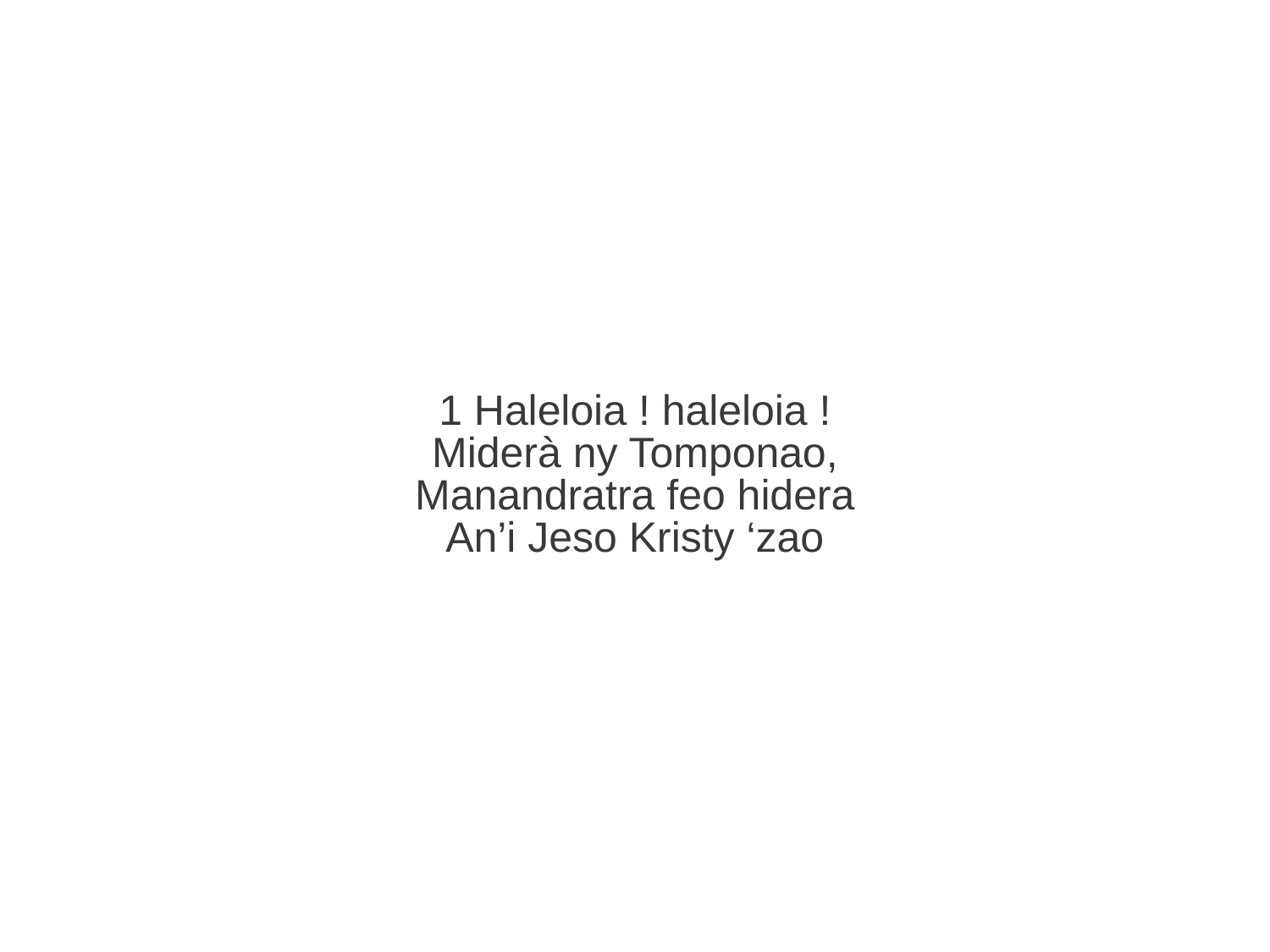

1 Haleloia ! haleloia !
Miderà ny Tomponao,
Manandratra feo hidera
An’i Jeso Kristy ‘zao